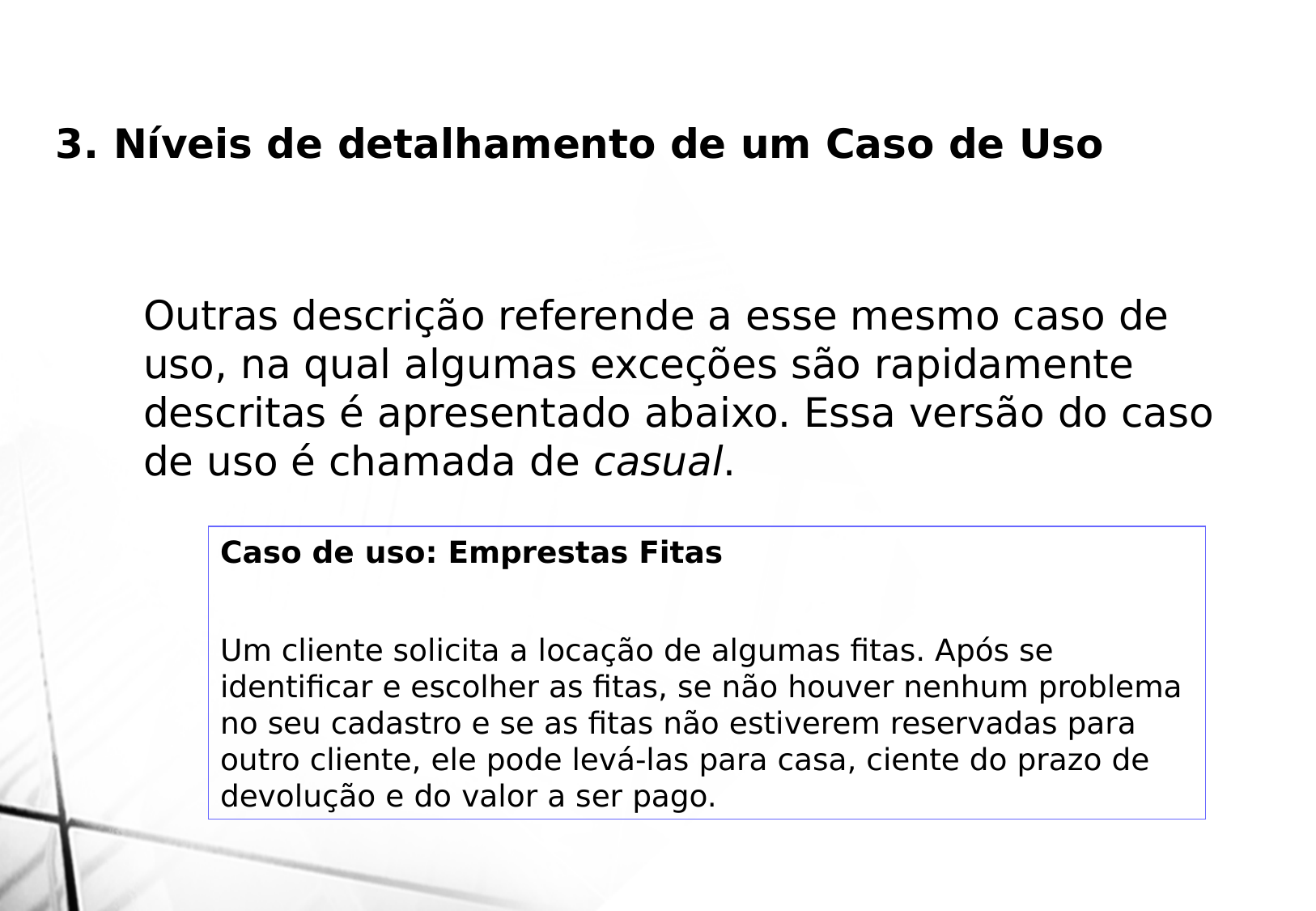

3. Níveis de detalhamento de um Caso de Uso
Outras descrição referende a esse mesmo caso de uso, na qual algumas exceções são rapidamente descritas é apresentado abaixo. Essa versão do caso de uso é chamada de casual.
Caso de uso: Emprestas Fitas

Um cliente solicita a locação de algumas fitas. Após se identificar e escolher as fitas, se não houver nenhum problema no seu cadastro e se as fitas não estiverem reservadas para outro cliente, ele pode levá-las para casa, ciente do prazo de devolução e do valor a ser pago.